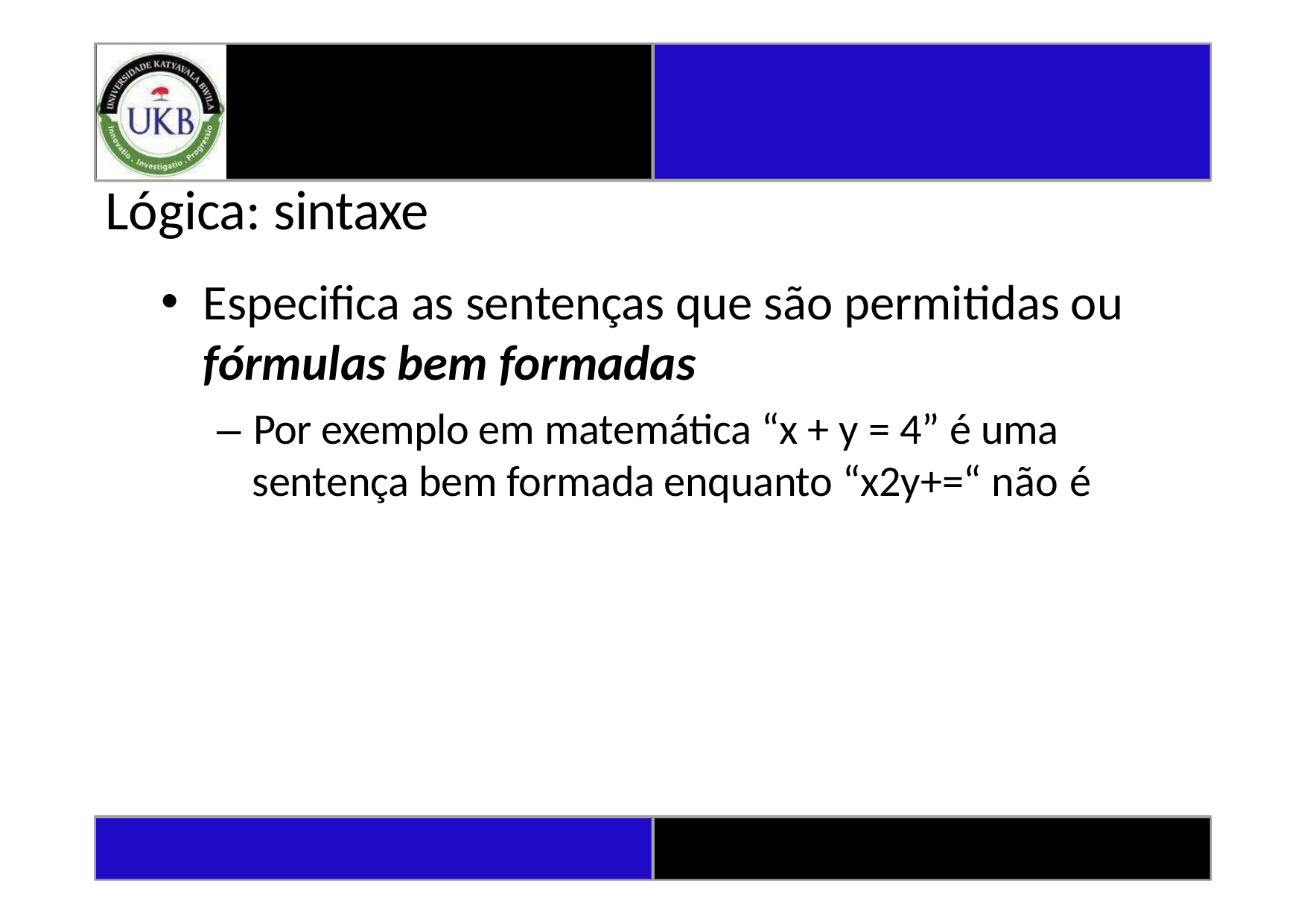

# Lógica: sintaxe
Especifica as sentenças que são permitidas ou
fórmulas bem formadas
– Por exemplo em matemática “x + y = 4” é uma  sentença bem formada enquanto “x2y+=“ não é